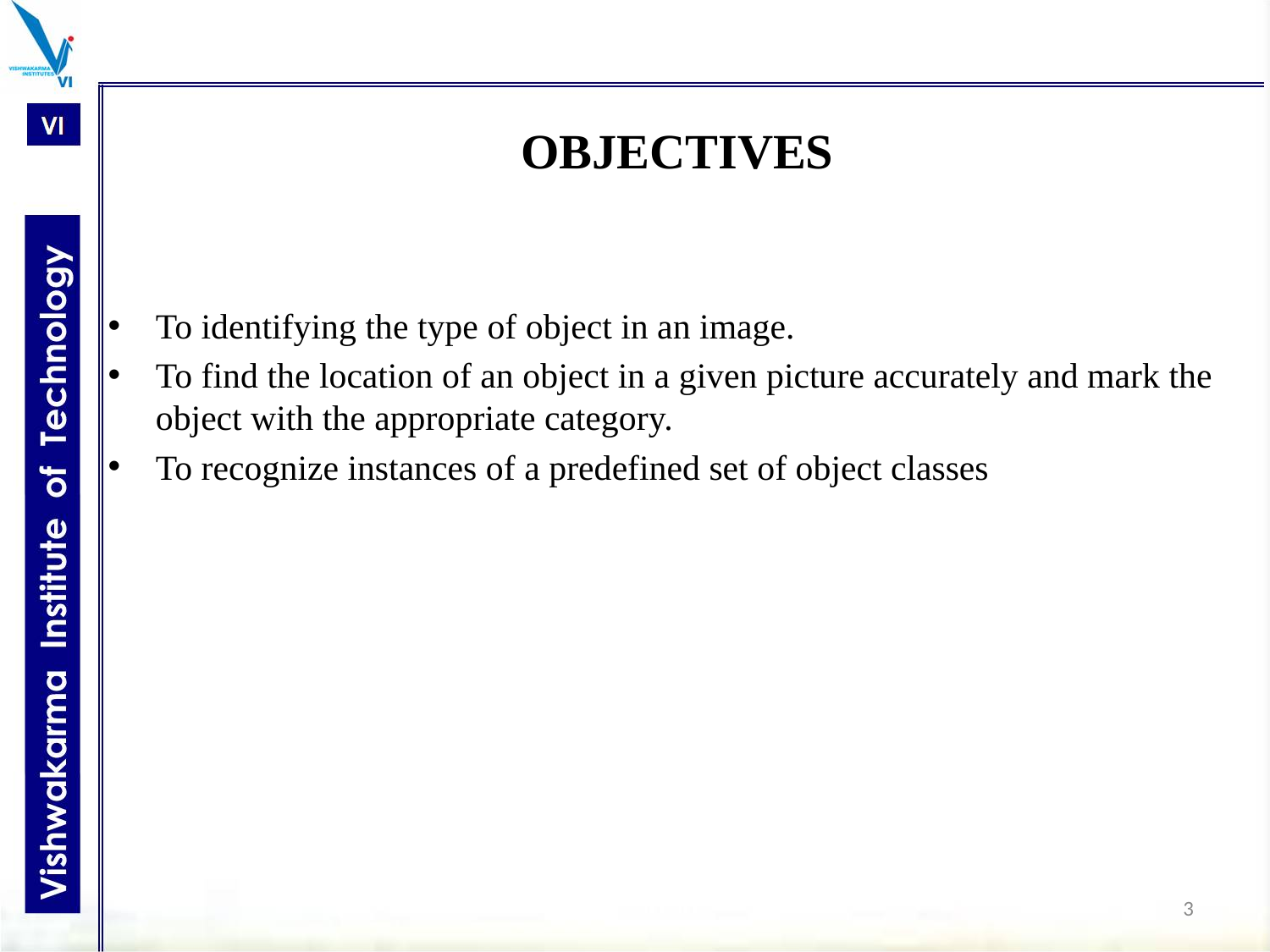

# OBJECTIVES

To identifying the type of object in an image.
To find the location of an object in a given picture accurately and mark the object with the appropriate category.
To recognize instances of a predefined set of object classes
3